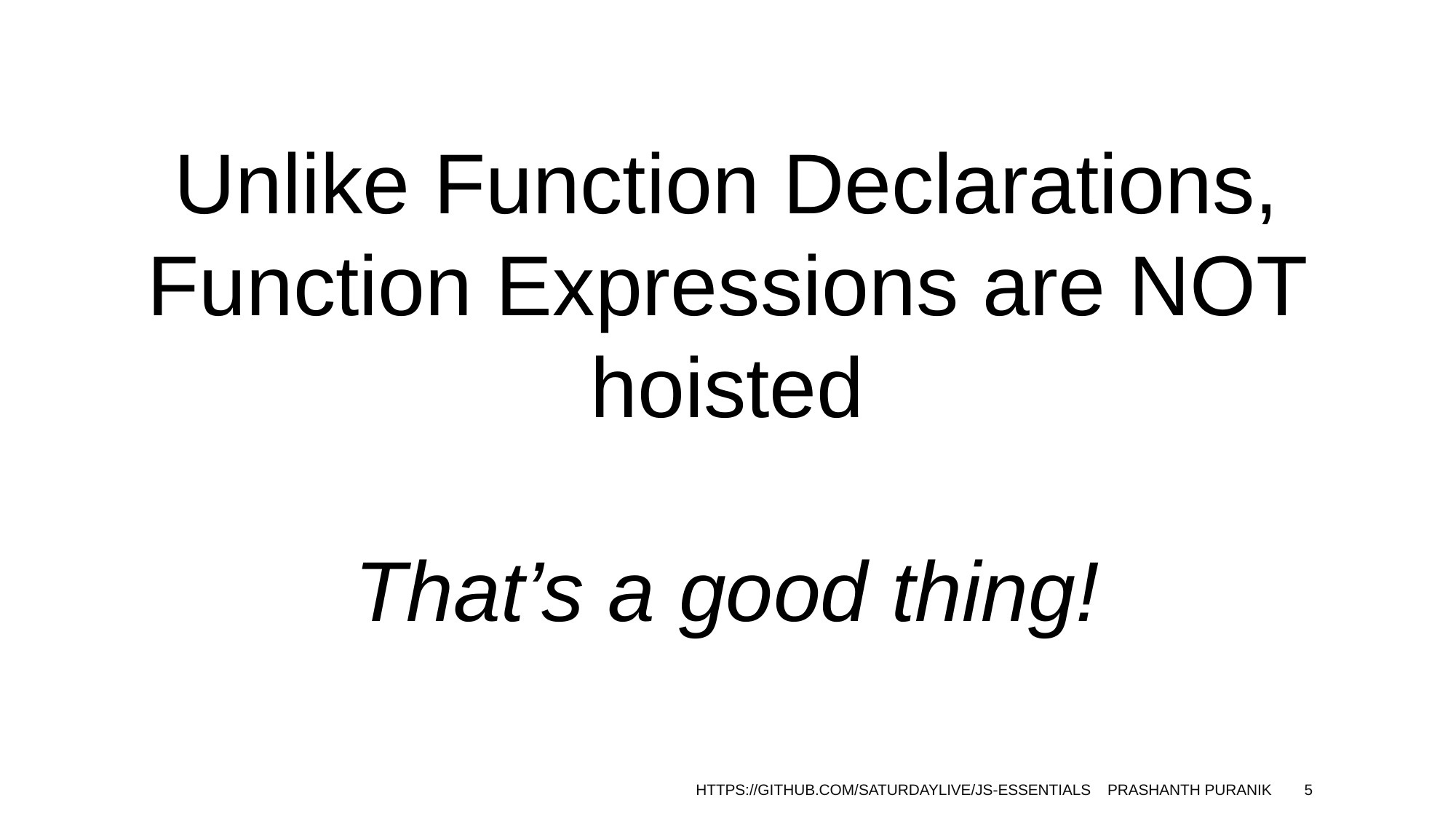

Unlike Function Declarations, Function Expressions are NOT hoisted

That’s a good thing!
https://github.com/saturdaylive/js-essentials    Prashanth Puranik
5